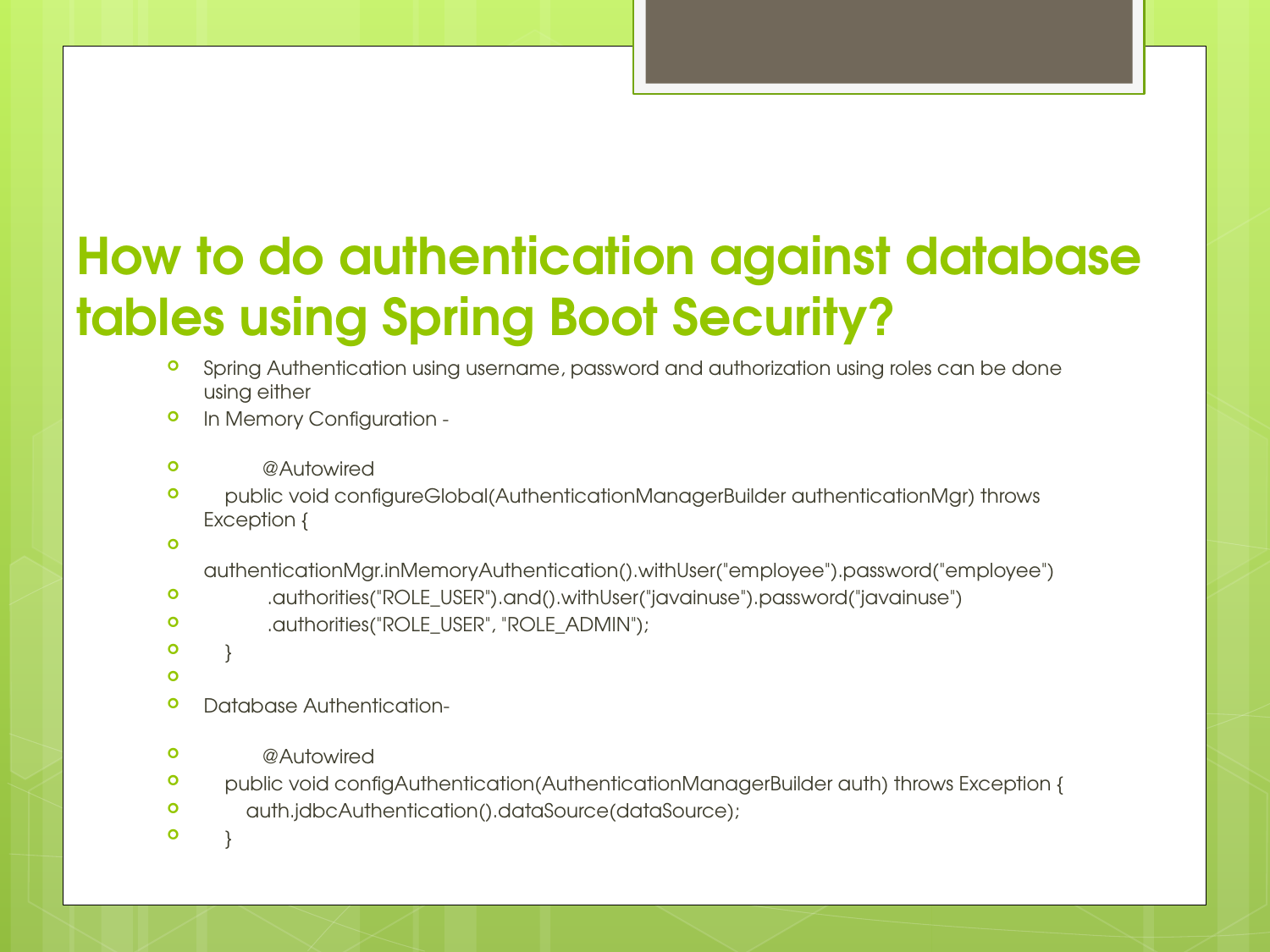

# How to do authentication against database tables using Spring Boot Security?

Spring Authentication using username, password and authorization using roles can be done using either
In Memory Configuration -
	@Autowired
    public void configureGlobal(AuthenticationManagerBuilder authenticationMgr) throws Exception {
        authenticationMgr.inMemoryAuthentication().withUser("employee").password("employee")
            .authorities("ROLE_USER").and().withUser("javainuse").password("javainuse")
            .authorities("ROLE_USER", "ROLE_ADMIN");
    }

Database Authentication-
	@Autowired
    public void configAuthentication(AuthenticationManagerBuilder auth) throws Exception {
        auth.jdbcAuthentication().dataSource(dataSource);
    }